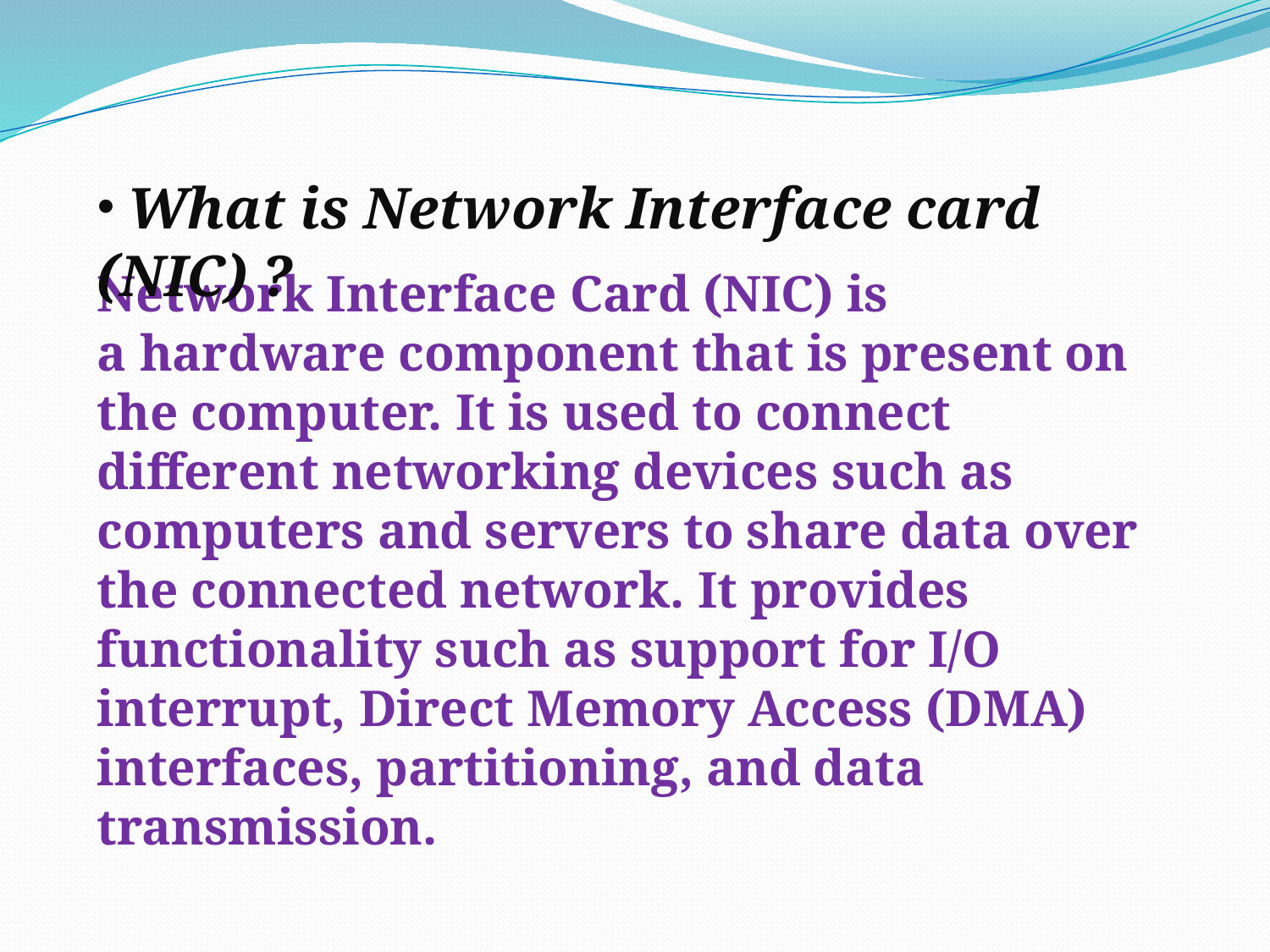

What is Network Interface card (NIC) ?
Network Interface Card (NIC) is a hardware component that is present on the computer. It is used to connect different networking devices such as computers and servers to share data over the connected network. It provides functionality such as support for I/O interrupt, Direct Memory Access (DMA) interfaces, partitioning, and data transmission.